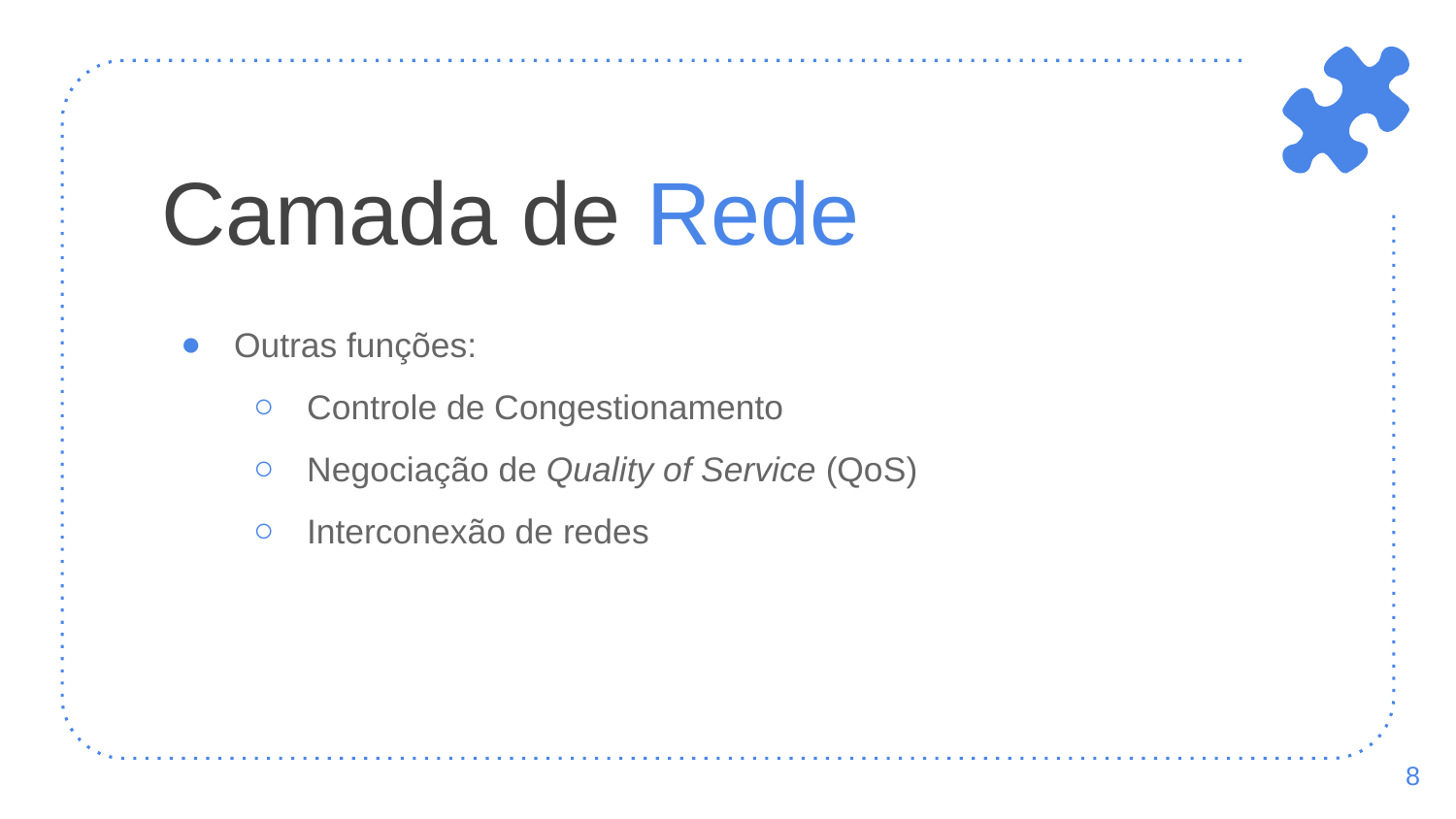

# Camada de Rede
Outras funções:
Controle de Congestionamento
Negociação de Quality of Service (QoS)
Interconexão de redes
8